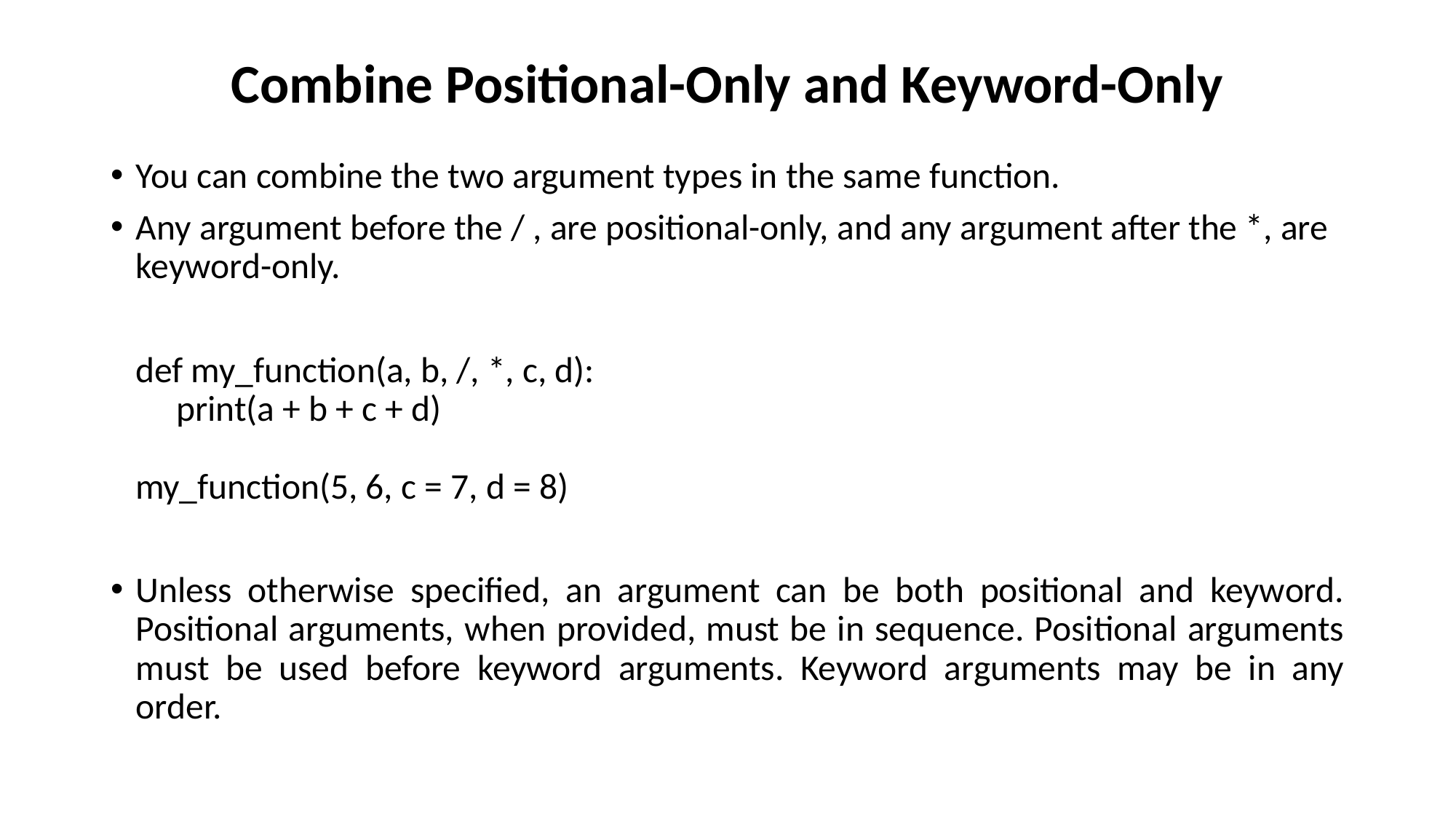

# Combine Positional-Only and Keyword-Only
You can combine the two argument types in the same function.
Any argument before the / , are positional-only, and any argument after the *, are keyword-only.

   def my_function(a, b, /, *, c, d):
        print(a + b + c + d)
   my_function(5, 6, c = 7, d = 8)

Unless otherwise specified, an argument can be both positional and keyword. Positional arguments, when provided, must be in sequence. Positional arguments must be used before keyword arguments. Keyword arguments may be in any order.